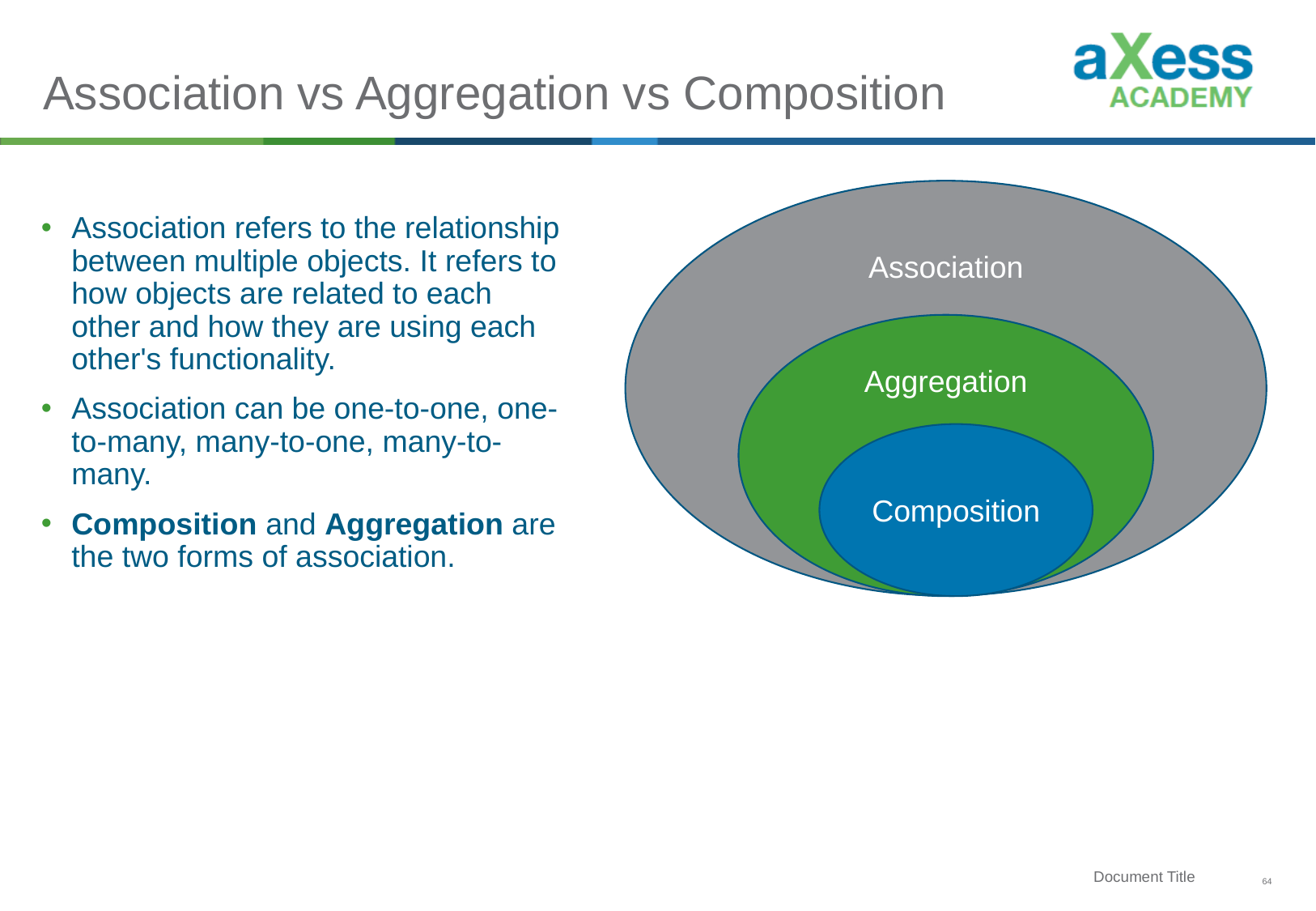

# Association vs Aggregation vs Composition
Association
Association refers to the relationship between multiple objects. It refers to how objects are related to each other and how they are using each other's functionality.
Association can be one-to-one, one-to-many, many-to-one, many-to-many.
Composition and Aggregation are the two forms of association.

Aggregation
Composition